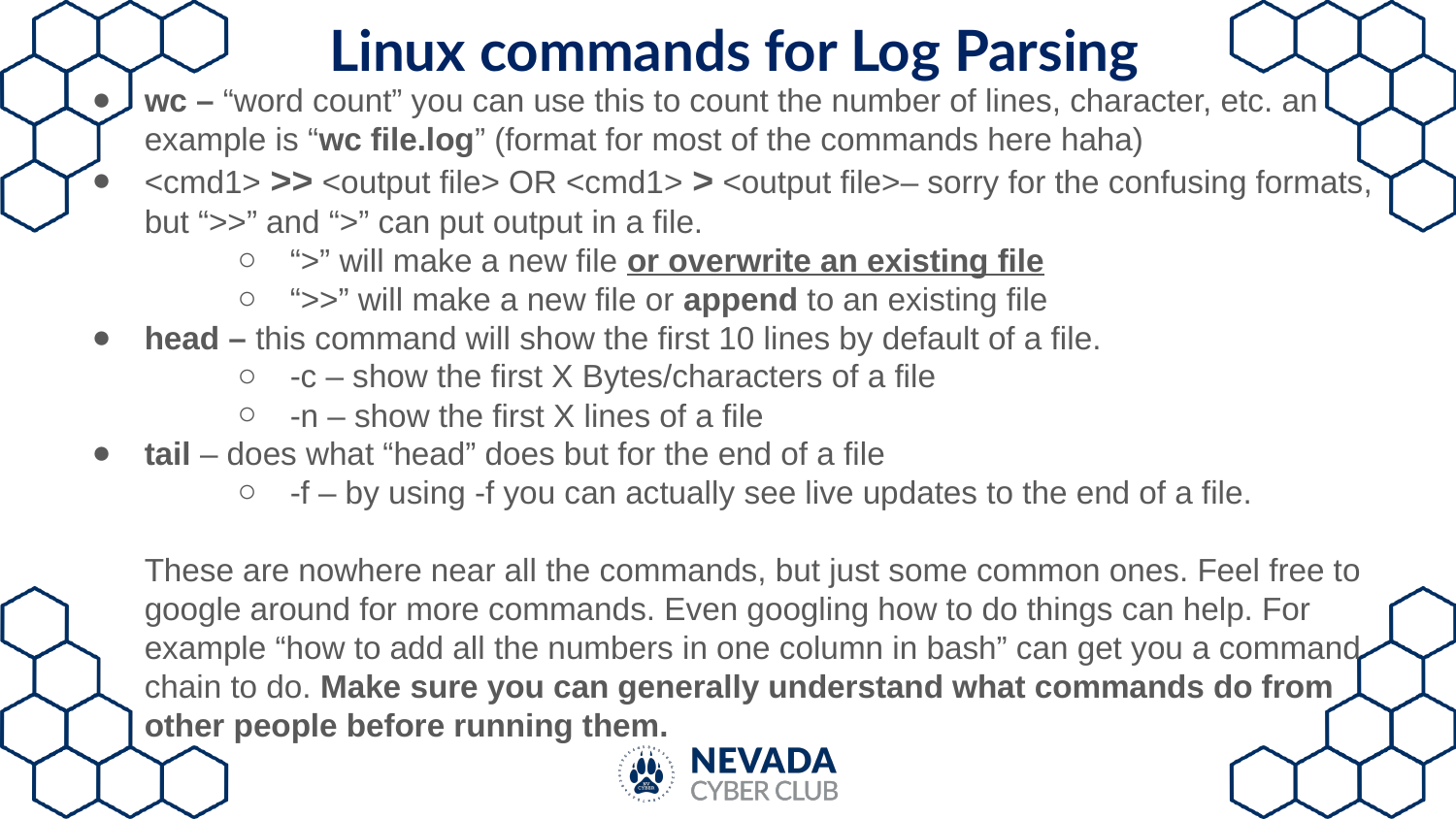

# Linux commands for Log Parsing
wc – “word count” you can use this to count the number of lines, character, etc. an example is “wc file.log” (format for most of the commands here haha)
<cmd1> >> <output file> OR <cmd1> > <output file>– sorry for the confusing formats, but “>>” and “>” can put output in a file.
“>” will make a new file or overwrite an existing file
“>>” will make a new file or append to an existing file
head – this command will show the first 10 lines by default of a file.
-c – show the first X Bytes/characters of a file
-n – show the first X lines of a file
tail – does what “head” does but for the end of a file
-f – by using -f you can actually see live updates to the end of a file.

These are nowhere near all the commands, but just some common ones. Feel free to google around for more commands. Even googling how to do things can help. For example “how to add all the numbers in one column in bash” can get you a command chain to do. Make sure you can generally understand what commands do from other people before running them.